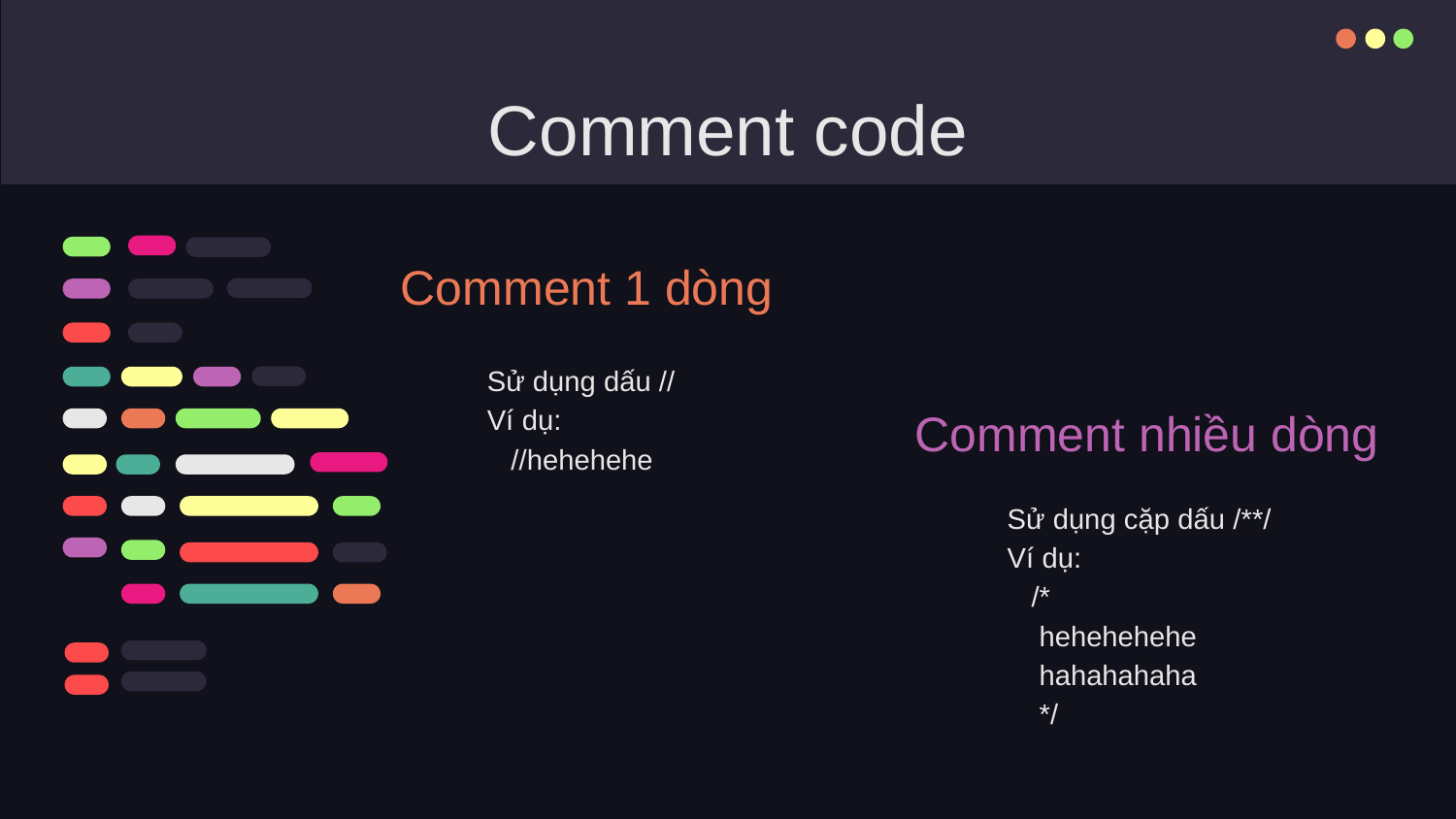

# Comment code

Comment 1 dòng
Sử dụng dấu //
Ví dụ:
   //hehehehe
Comment nhiều dòng
Sử dụng cặp dấu /**/
Ví dụ:
   /*
    hehehehehe
    hahahahaha
    */